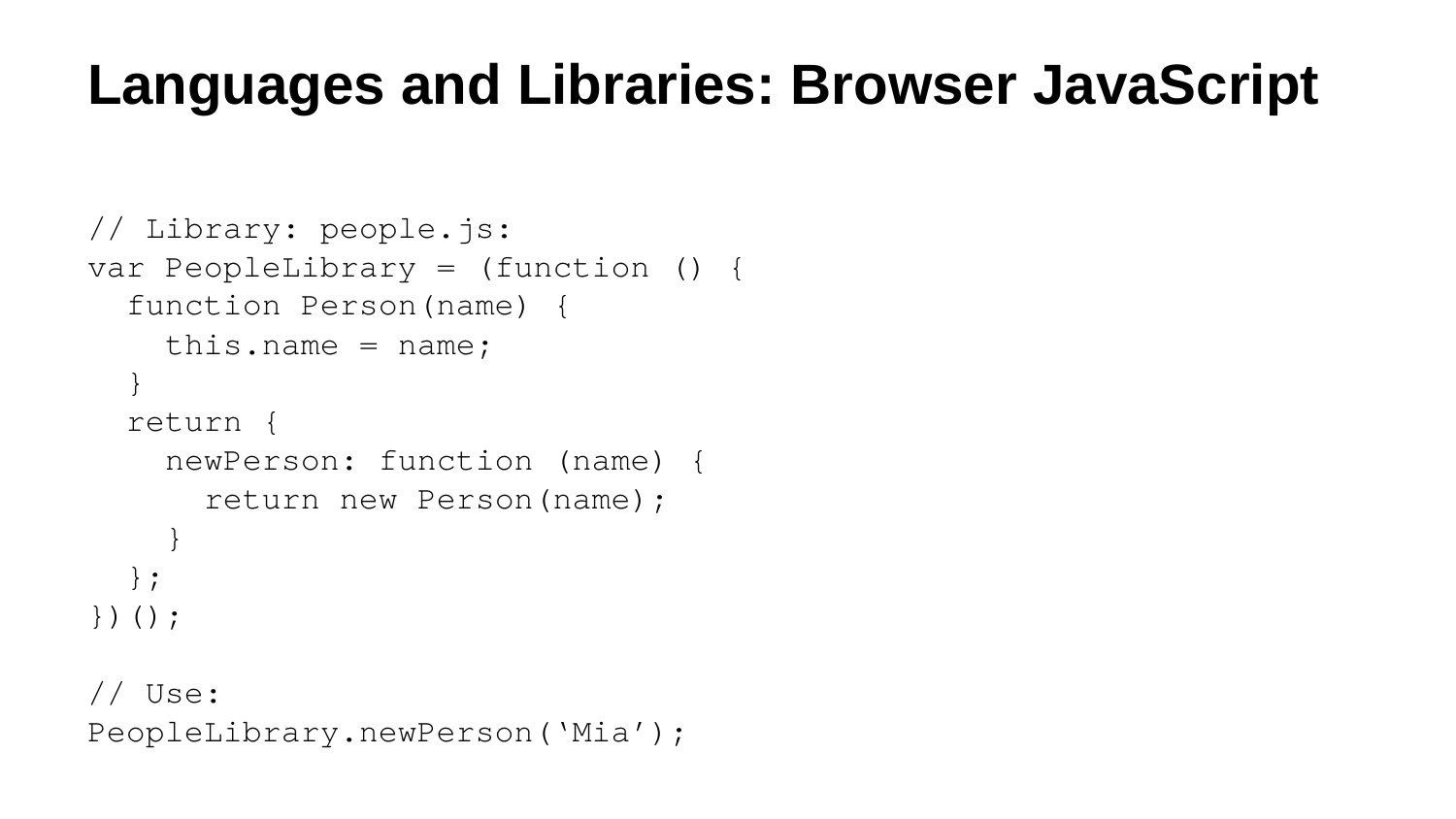

# Languages and Libraries: Browser JavaScript
// Library: people.js:
var PeopleLibrary = (function () {
  function Person(name) {
    this.name = name;
  }
  return {
    newPerson: function (name) {
      return new Person(name);
    }
  };
})();

// Use:
PeopleLibrary.newPerson(‘Mia’);